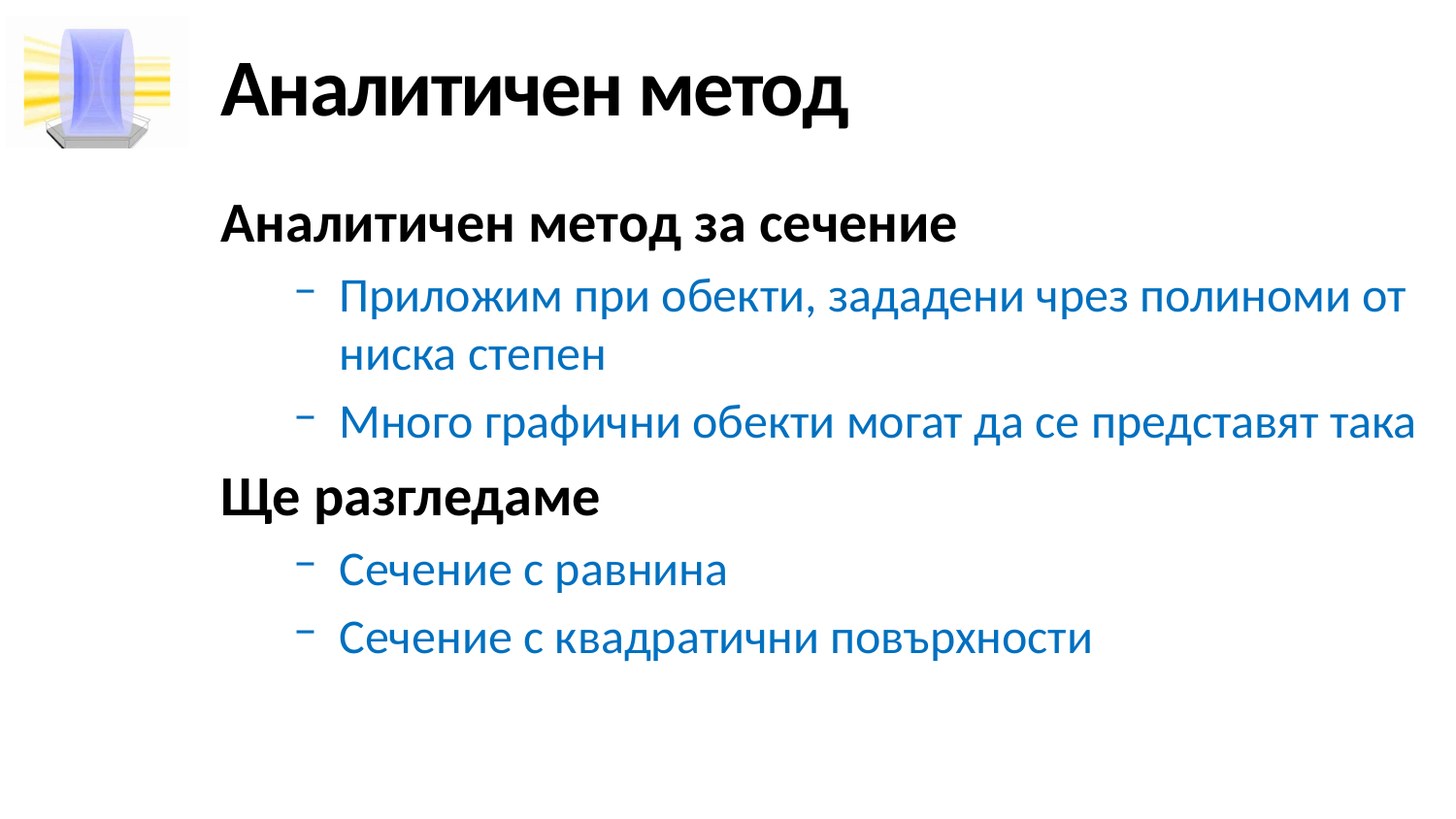

# Аналитичен метод
Аналитичен метод за сечение
Приложим при обекти, зададени чрез полиноми от ниска степен
Много графични обекти могат да се представят така
Ще разгледаме
Сечение с равнина
Сечение с квадратични повърхности